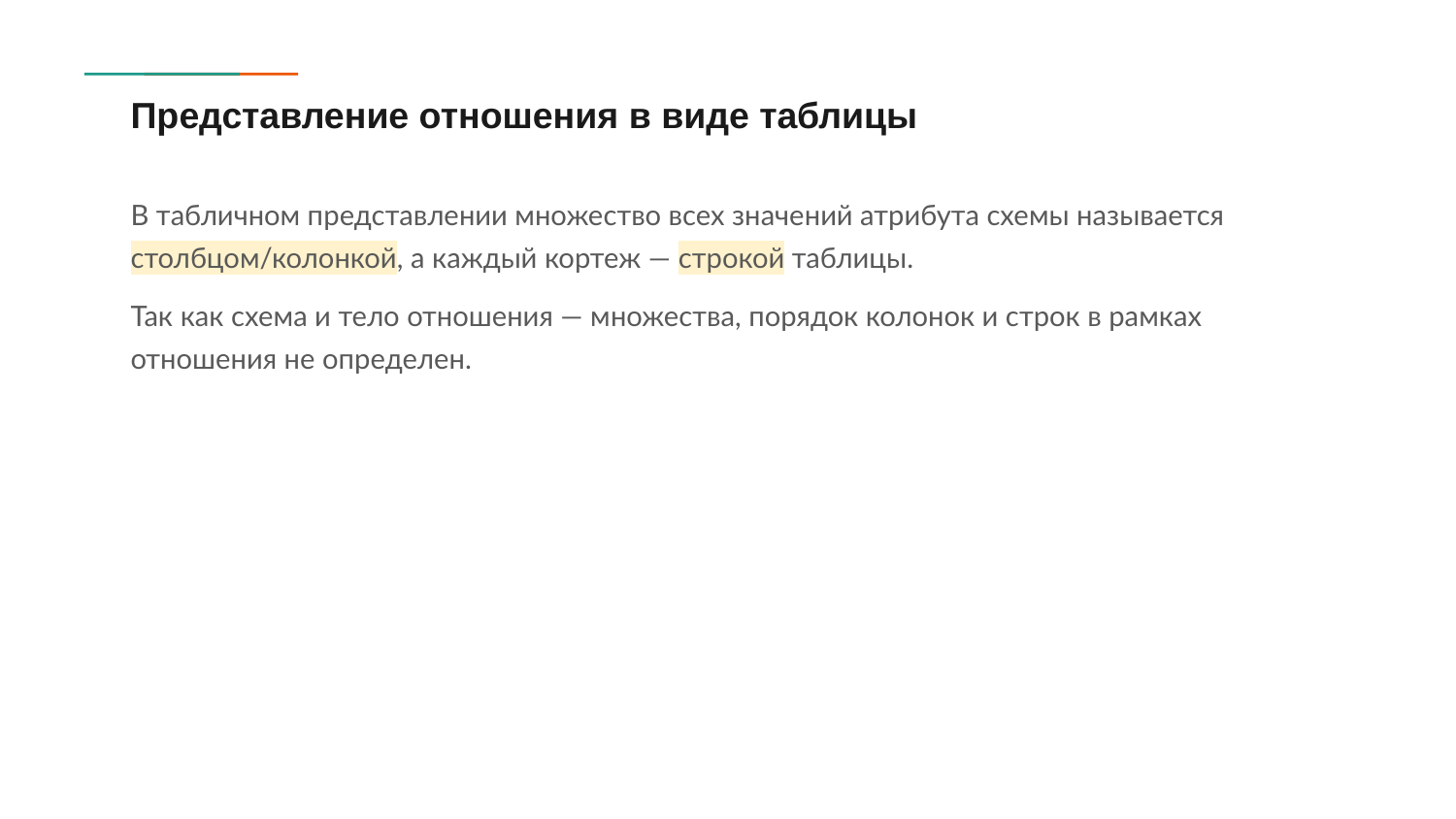

# Представление отношения в виде таблицы
В табличном представлении множество всех значений атрибута схемы называется столбцом/колонкой, а каждый кортеж — строкой таблицы.
Так как схема и тело отношения — множества, порядок колонок и строк в рамках отношения не определен.